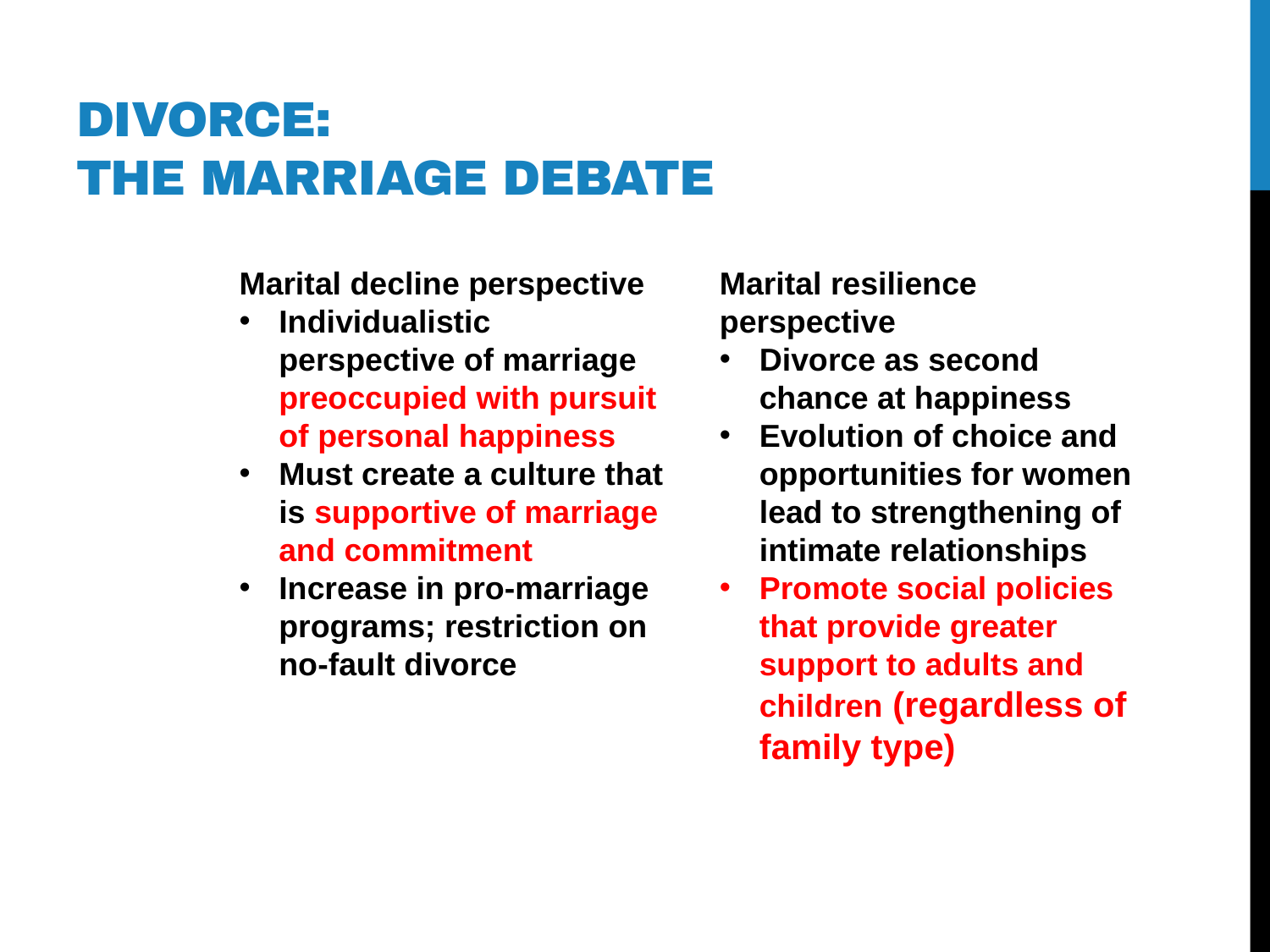

# Divorce: the marriage debate

Marital decline perspective
Individualistic perspective of marriage preoccupied with pursuit of personal happiness
Must create a culture that is supportive of marriage and commitment
Increase in pro-marriage programs; restriction on no-fault divorce

Marital resilience perspective
Divorce as second chance at happiness
Evolution of choice and opportunities for women lead to strengthening of intimate relationships
Promote social policies that provide greater support to adults and children (regardless of family type)